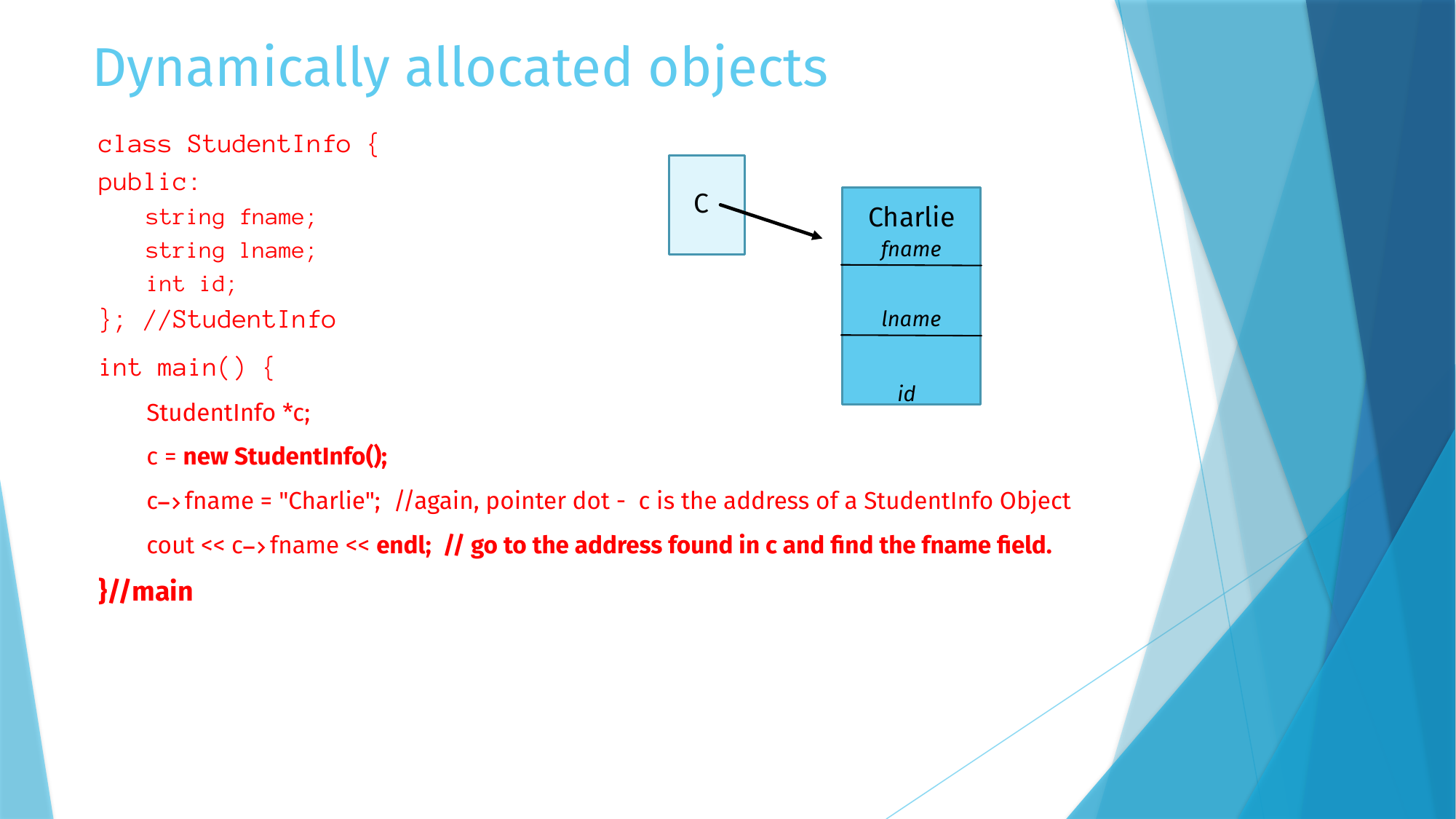

# Dynamically allocated objects
class StudentInfo {
public:
string fname;
string lname;
int id;
}; //StudentInfo
int main() {
StudentInfo *c;
c = new StudentInfo();
c->fname = "Charlie";  //again, pointer dot -  c is the address of a StudentInfo Object
cout << c->fname << endl;  // go to the address found in c and find the fname field.
}//main

C

Charlie
fname
lname
id